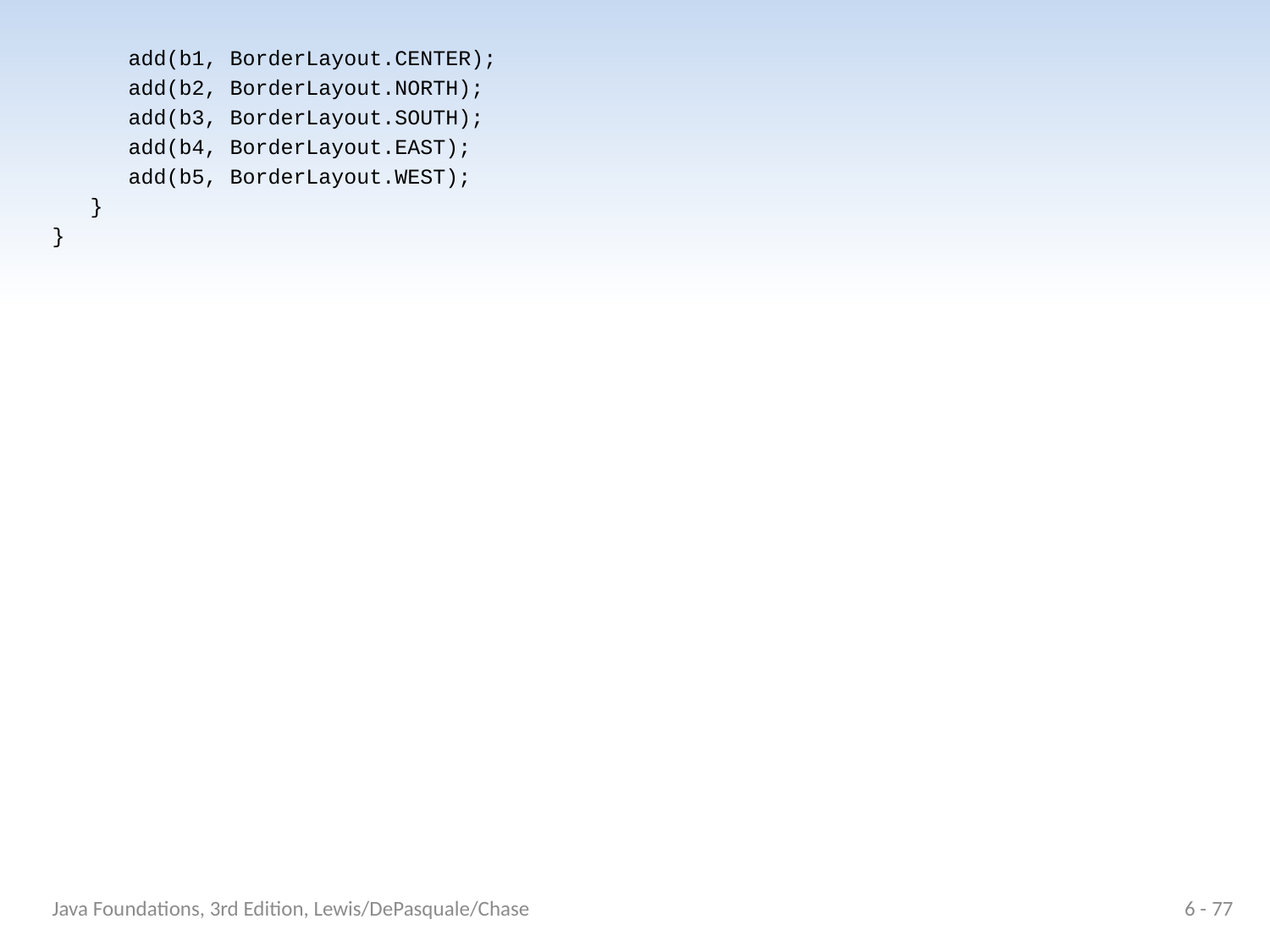

add(b1, BorderLayout.CENTER);
      add(b2, BorderLayout.NORTH);
      add(b3, BorderLayout.SOUTH);
      add(b4, BorderLayout.EAST);
      add(b5, BorderLayout.WEST);
   }
}

Java Foundations, 3rd Edition, Lewis/DePasquale/Chase
6 - 77